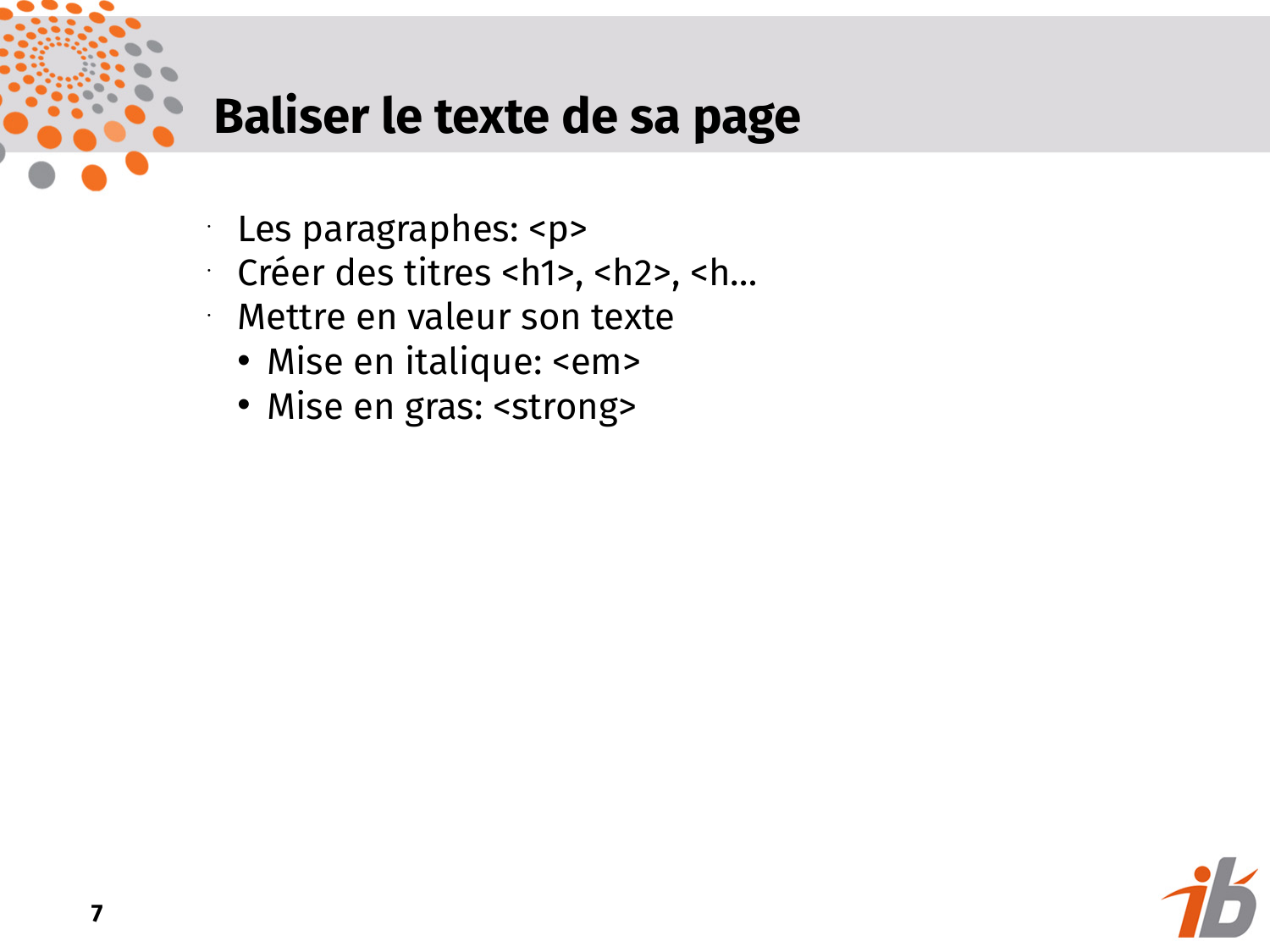

Baliser le texte de sa page
Les paragraphes: <p>
Créer des titres <h1>, <h2>, <h…
Mettre en valeur son texte
Mise en italique: <em>
Mise en gras: <strong>

7